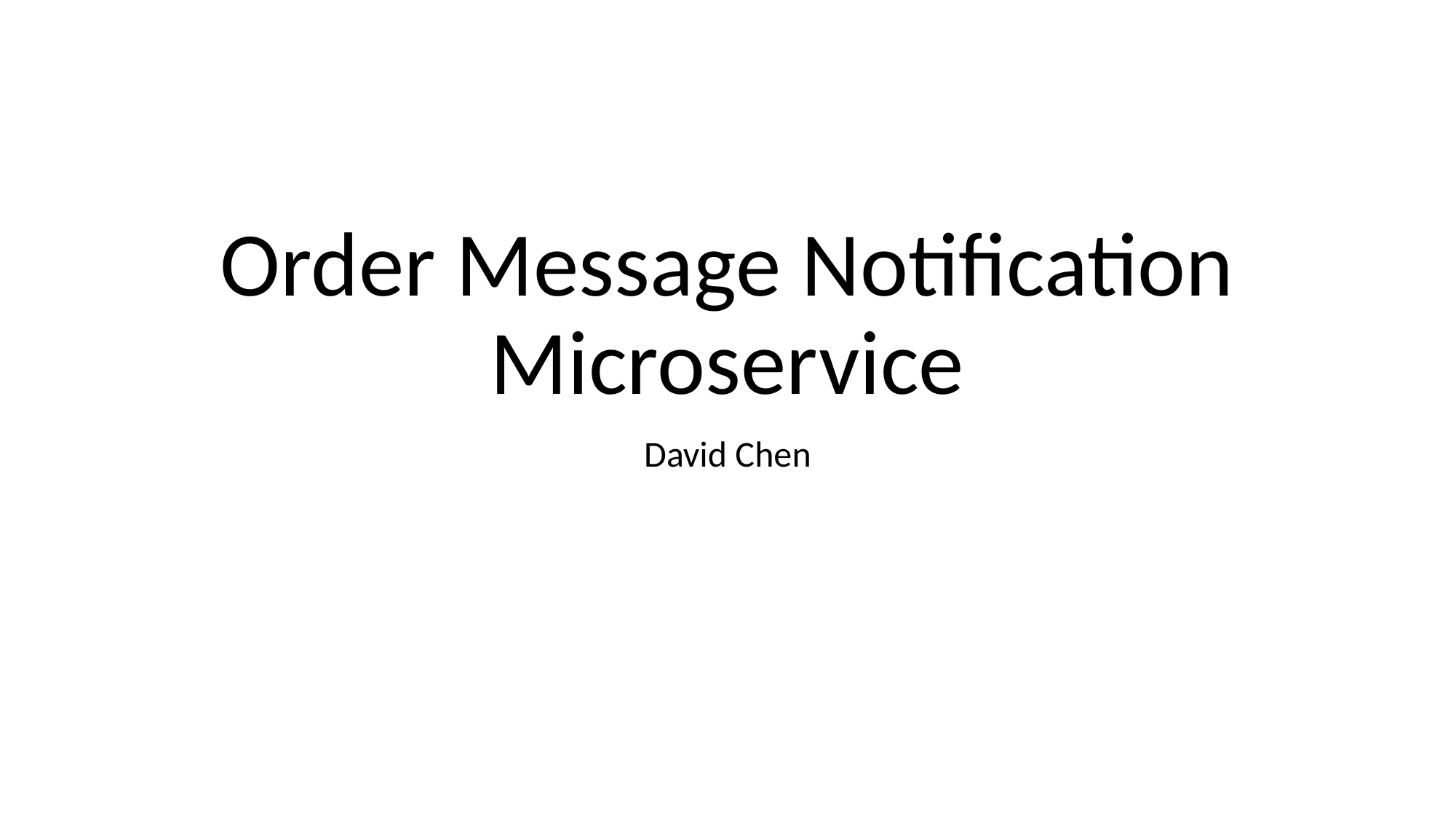

# Order Message Notification Microservice
David Chen